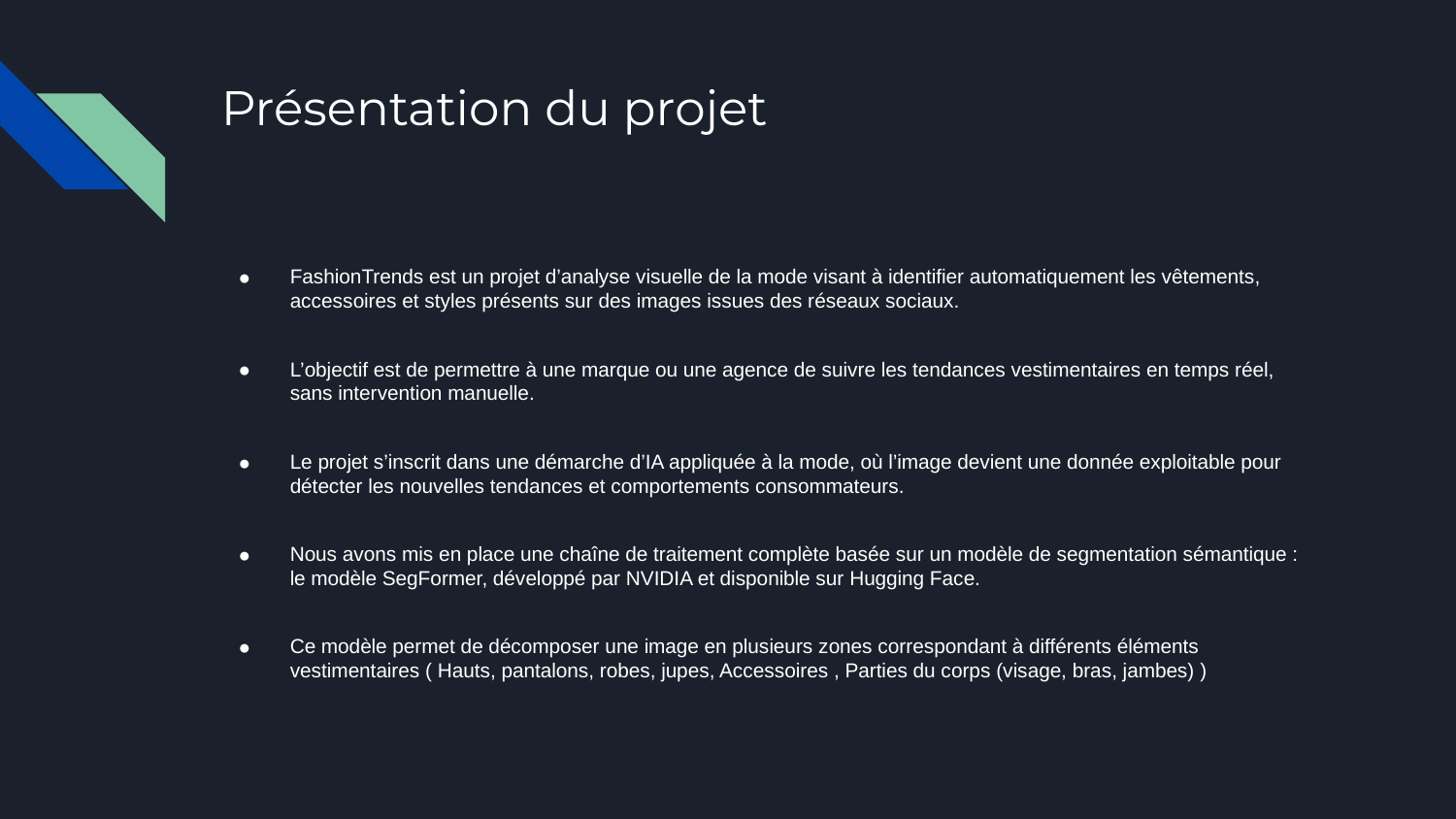

# Présentation du projet
FashionTrends est un projet d’analyse visuelle de la mode visant à identifier automatiquement les vêtements, accessoires et styles présents sur des images issues des réseaux sociaux.
L’objectif est de permettre à une marque ou une agence de suivre les tendances vestimentaires en temps réel, sans intervention manuelle.
Le projet s’inscrit dans une démarche d’IA appliquée à la mode, où l’image devient une donnée exploitable pour détecter les nouvelles tendances et comportements consommateurs.
Nous avons mis en place une chaîne de traitement complète basée sur un modèle de segmentation sémantique : le modèle SegFormer, développé par NVIDIA et disponible sur Hugging Face.
Ce modèle permet de décomposer une image en plusieurs zones correspondant à différents éléments vestimentaires ( Hauts, pantalons, robes, jupes, Accessoires , Parties du corps (visage, bras, jambes) )